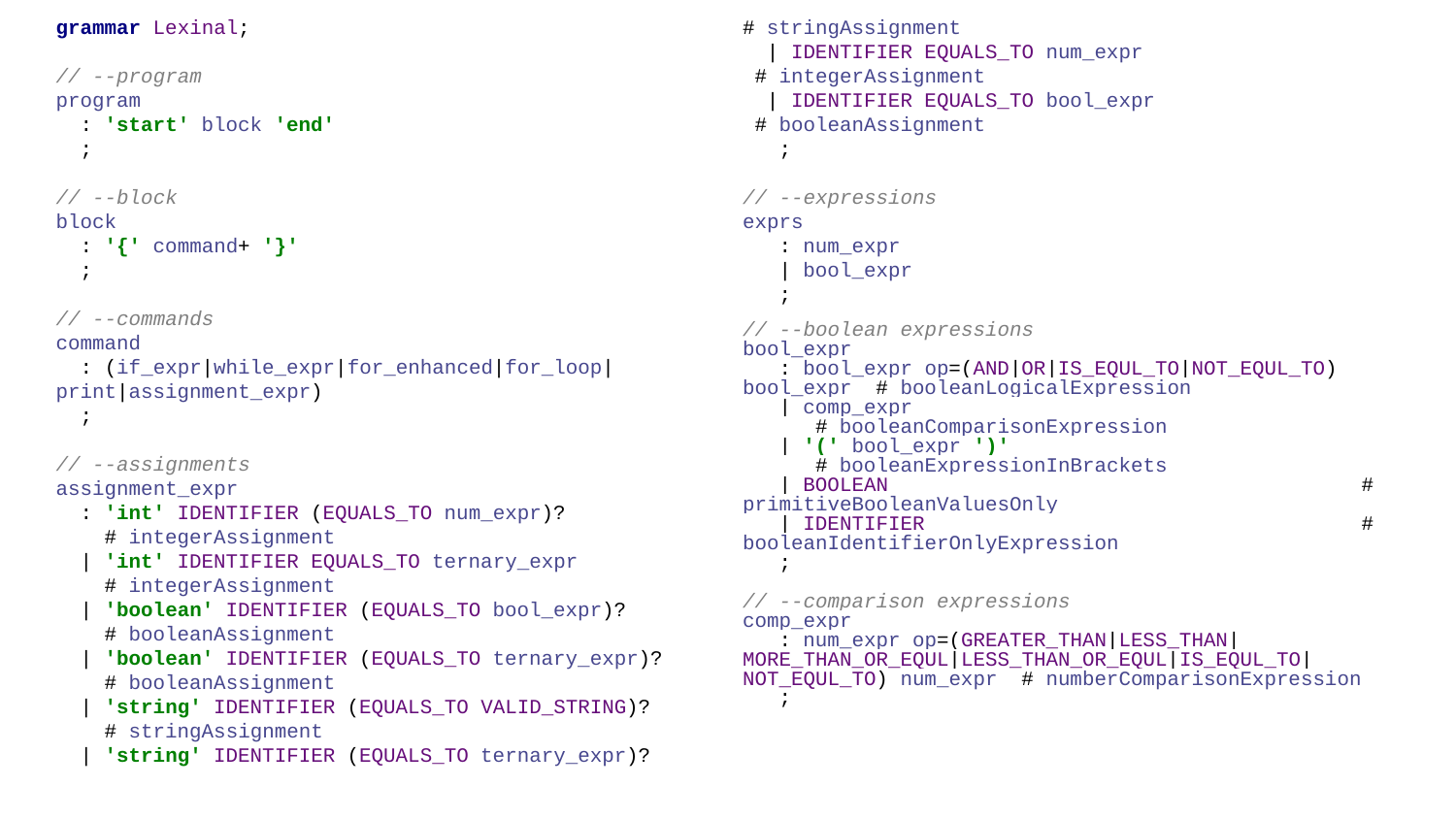

grammar Lexinal;

// --program
program
  : 'start' block 'end'
  ;

// --block
block
  : '{' command+ '}'
  ;

// --commands
command
  : (if_expr|while_expr|for_enhanced|for_loop|print|assignment_expr)
  ;

// --assignments
assignment_expr
  : 'int' IDENTIFIER (EQUALS_TO num_expr)?              # integerAssignment
  | 'int' IDENTIFIER EQUALS_TO ternary_expr             # integerAssignment
  | 'boolean' IDENTIFIER (EQUALS_TO bool_expr)?         # booleanAssignment
  | 'boolean' IDENTIFIER (EQUALS_TO ternary_expr)?      # booleanAssignment
  | 'string' IDENTIFIER (EQUALS_TO VALID_STRING)?       # stringAssignment
  | 'string' IDENTIFIER (EQUALS_TO ternary_expr)?
# stringAssignment
  | IDENTIFIER EQUALS_TO num_expr                       # integerAssignment
  | IDENTIFIER EQUALS_TO bool_expr                      # booleanAssignment
   ;

// --expressions
exprs
   : num_expr
   | bool_expr
   ;

// --boolean expressions
bool_expr
   : bool_expr op=(AND|OR|IS_EQUL_TO|NOT_EQUL_TO) bool_expr  # booleanLogicalExpression
   | comp_expr                                               # booleanComparisonExpression
   | '(' bool_expr ')'                                       # booleanExpressionInBrackets
   | BOOLEAN                                       # primitiveBooleanValuesOnly
   | IDENTIFIER                                    # booleanIdentifierOnlyExpression
   ;

// --comparison expressions
comp_expr
   : num_expr op=(GREATER_THAN|LESS_THAN|MORE_THAN_OR_EQUL|LESS_THAN_OR_EQUL|IS_EQUL_TO|NOT_EQUL_TO) num_expr  # numberComparisonExpression
   ;